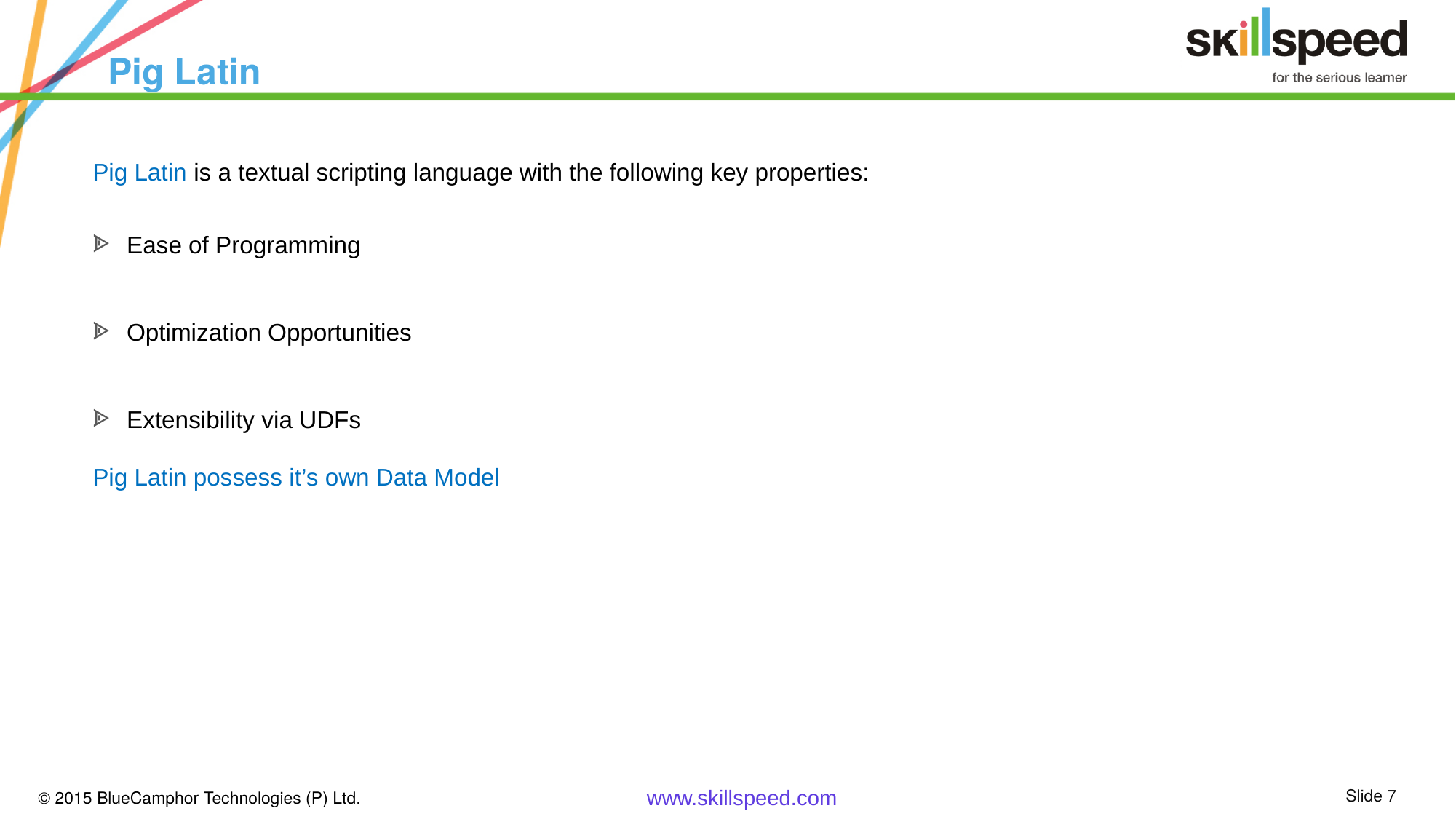

# Pig Latin

Pig Latin is a textual scripting language with the following key properties:

Ease of Programming

Optimization Opportunities

Extensibility via UDFs

Pig Latin possess it’s own Data Model